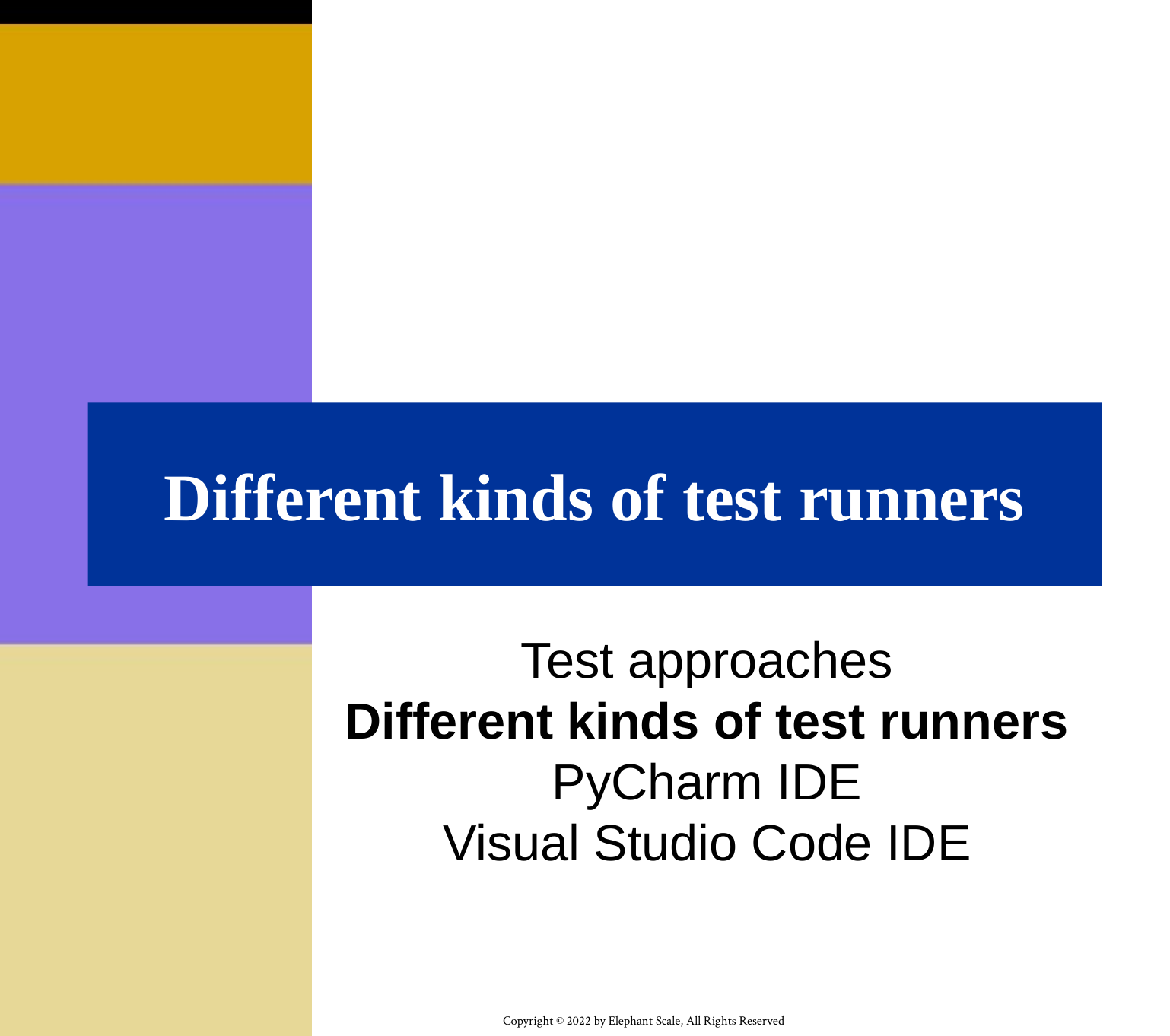

# Different kinds of test runners
Test approaches
Different kinds of test runners
PyCharm IDE
Visual Studio Code IDE

Copyright © 2022 by Elephant Scale, All Rights Reserved